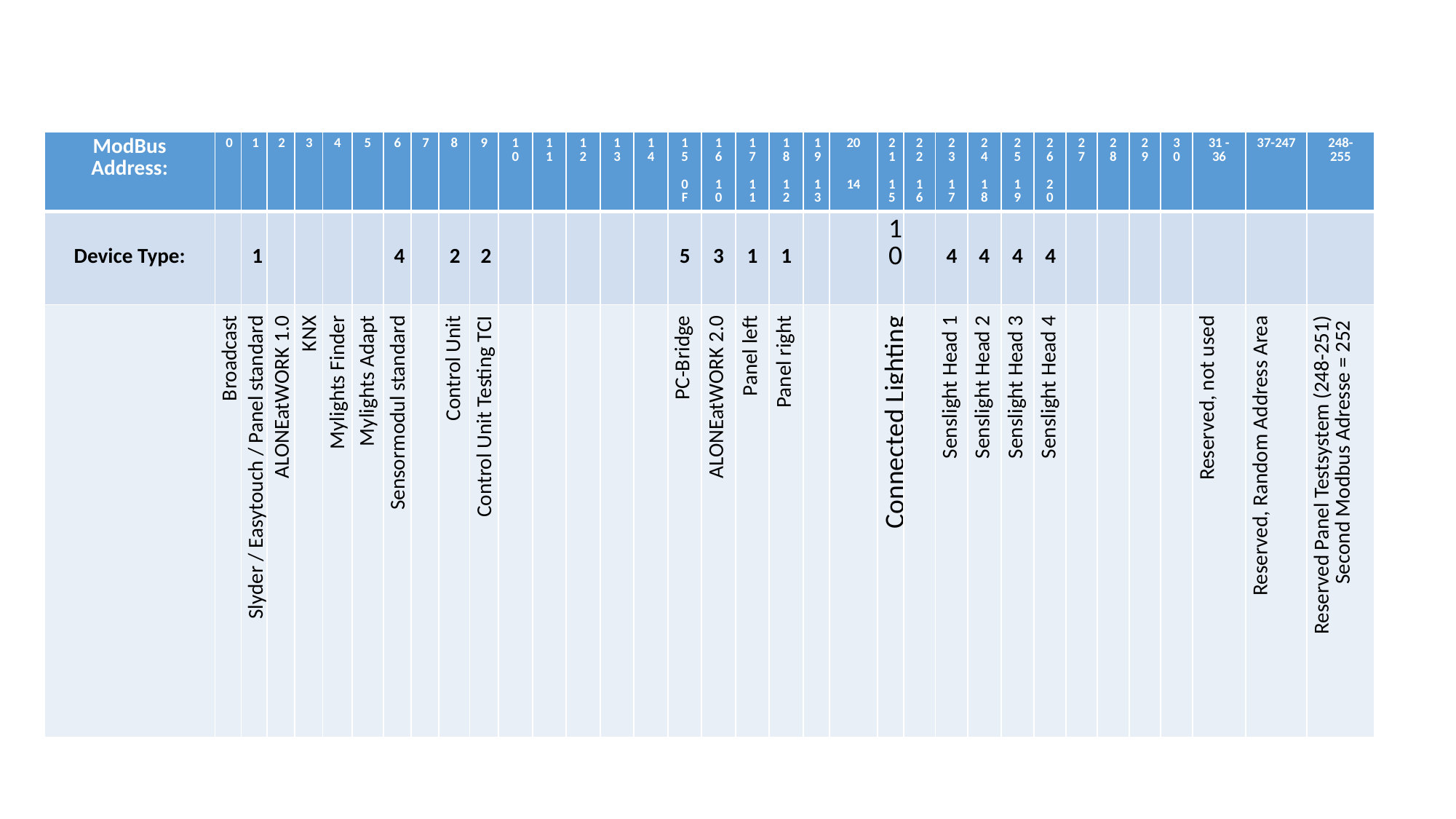

| ModBus Address: | 0 | 1 | 2 | 3 | 4 | 5 | 6 | 7 | 8 | 9 | 10 | 11 | 12 | 13 | 14 | 15 0F | 16 10 | 17 11 | 18 12 | 19 13 | 20 14 | 21 15 | 22 16 | 23 17 | 24 18 | 2 5 19 | 26 20 | 27 | 28 | 29 | 30 | 31 - 36 | 37-247 | 248-255 |
| --- | --- | --- | --- | --- | --- | --- | --- | --- | --- | --- | --- | --- | --- | --- | --- | --- | --- | --- | --- | --- | --- | --- | --- | --- | --- | --- | --- | --- | --- | --- | --- | --- | --- | --- |
| Device Type: |  | 1 |  |  |  |  | 4 |  | 2 | 2 |  |  |  |  |  | 5 | 3 | 1 | 1 |  |  | 10 |  | 4 | 4 | 4 | 4 |  |  |  |  |  |  |  |
|  | Broadcast | Slyder / Easytouch / Panel standard | ALONEatWORK 1.0 | KNX | Mylights Finder | Mylights Adapt | Sensormodul standard |  | Control Unit | Control Unit Testing TCI |  |  |  |  |  | PC-Bridge | ALONEatWORK 2.0 | Panel left | Panel right |  |  | Connected Lighting |  | Senslight Head 1 | Senslight Head 2 | Senslight Head 3 | Senslight Head 4 |  |  |  |  | Reserved, not used | Reserved, Random Address Area | Reserved Panel Testsystem (248-251) Second Modbus Adresse = 252 |